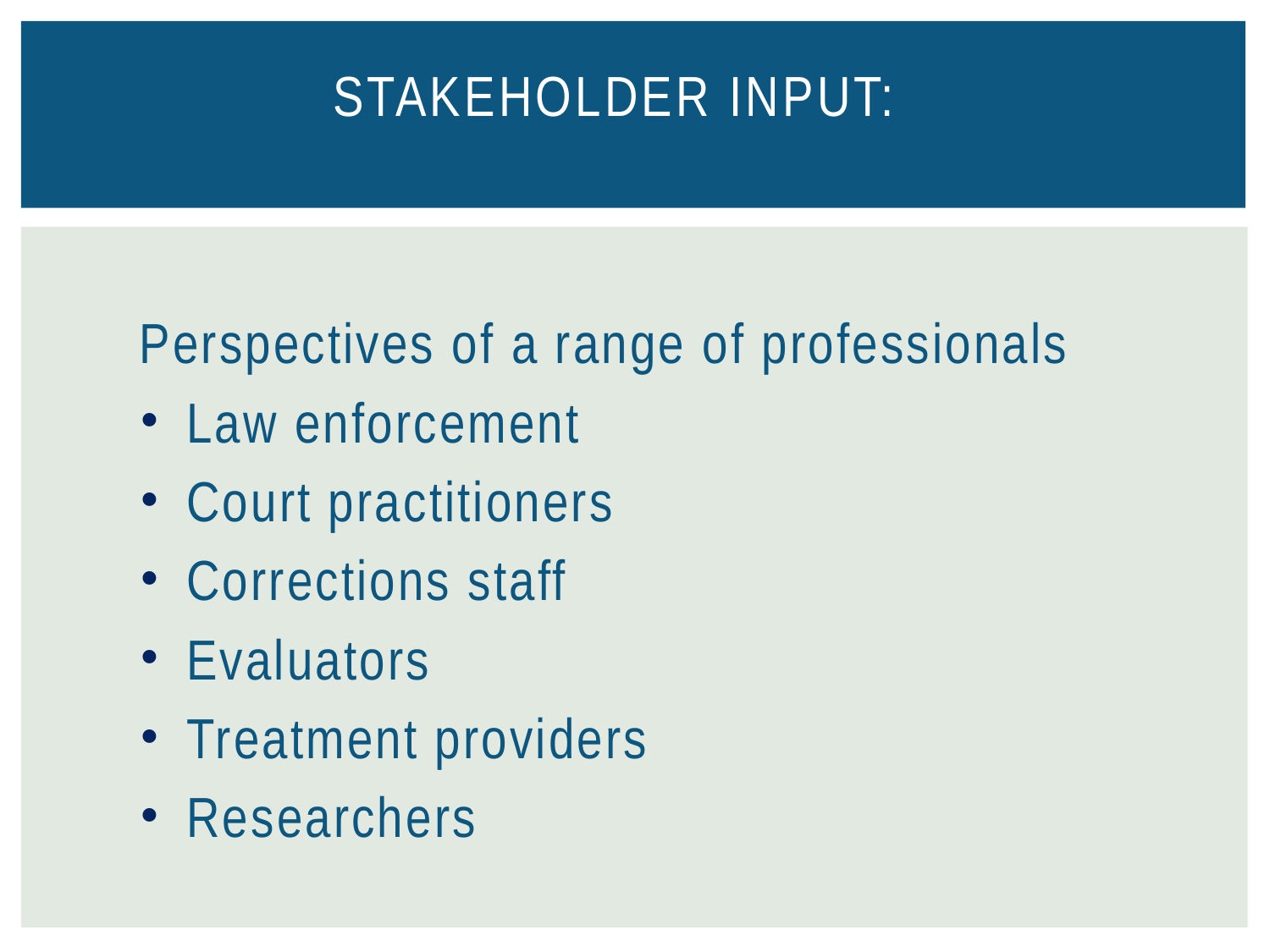

# Stakeholder input:

Perspectives of a range of professionals
Law enforcement
Court practitioners
Corrections staff
Evaluators
Treatment providers
Researchers